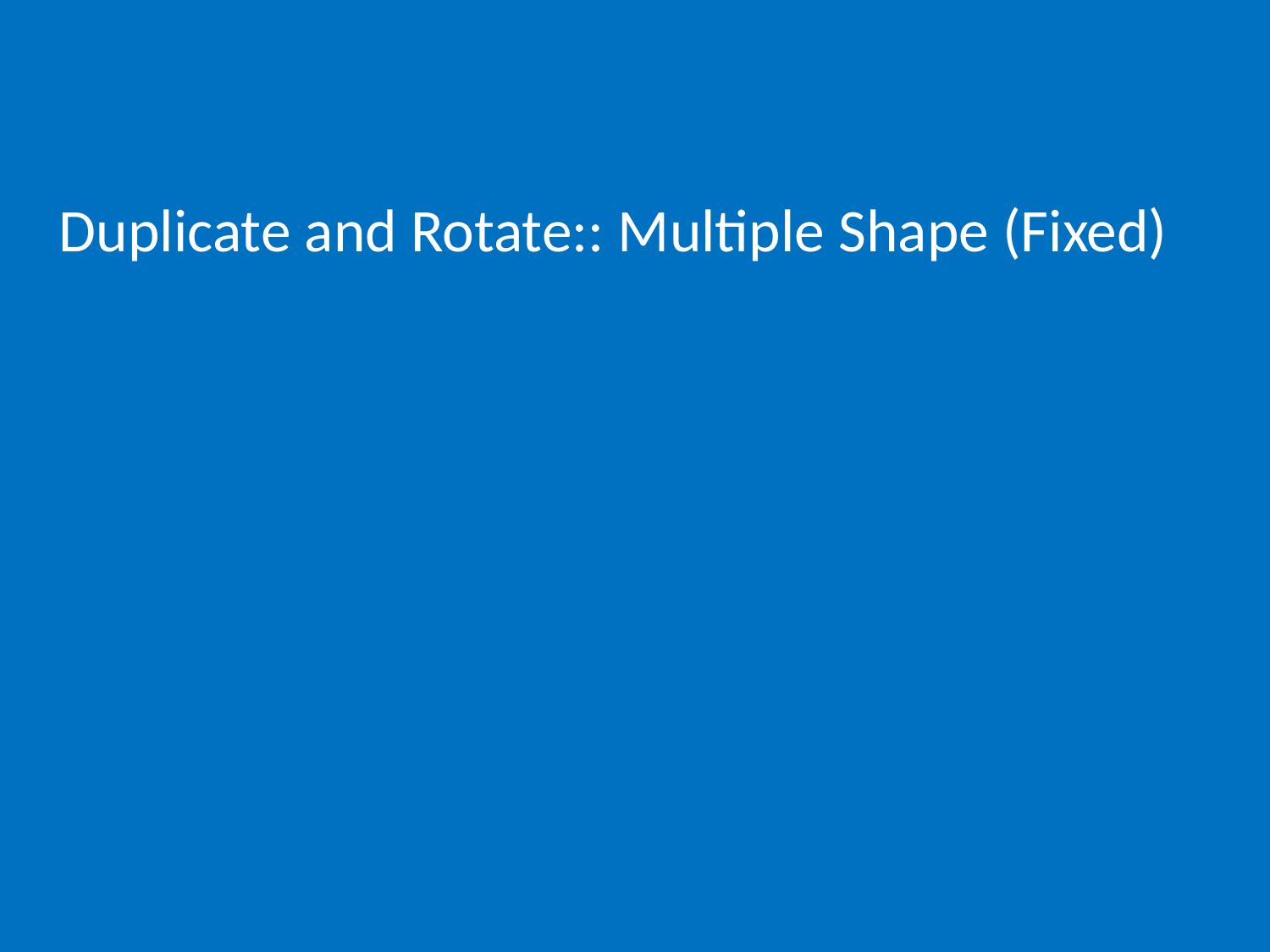

# Duplicate and Rotate:: Multiple Shape (Fixed)